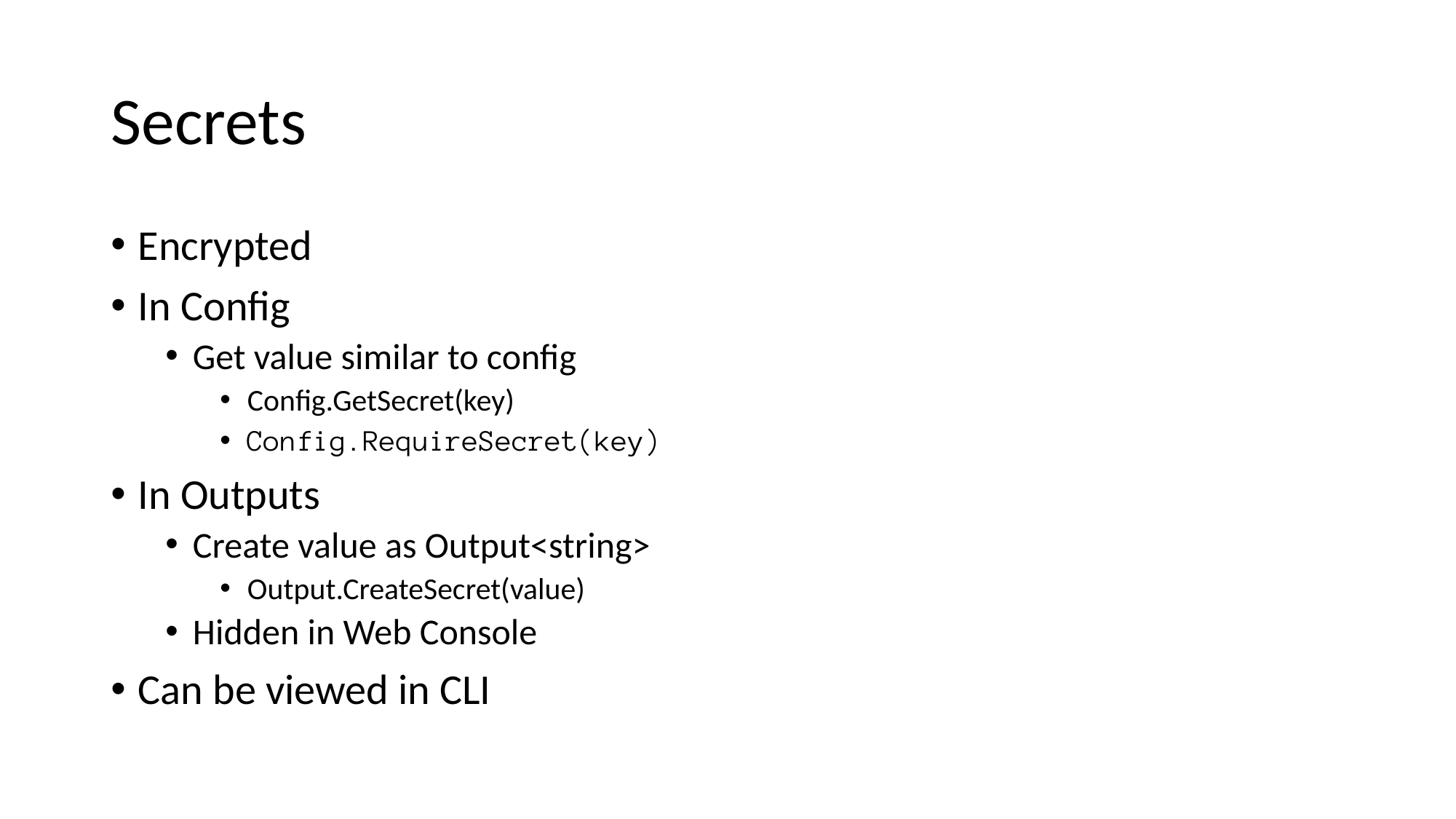

# Secrets
Encrypted
In Config
Get value similar to config
Config.GetSecret(key)
Config.RequireSecret(key)
In Outputs
Create value as Output<string>
Output.CreateSecret(value)
Hidden in Web Console
Can be viewed in CLI